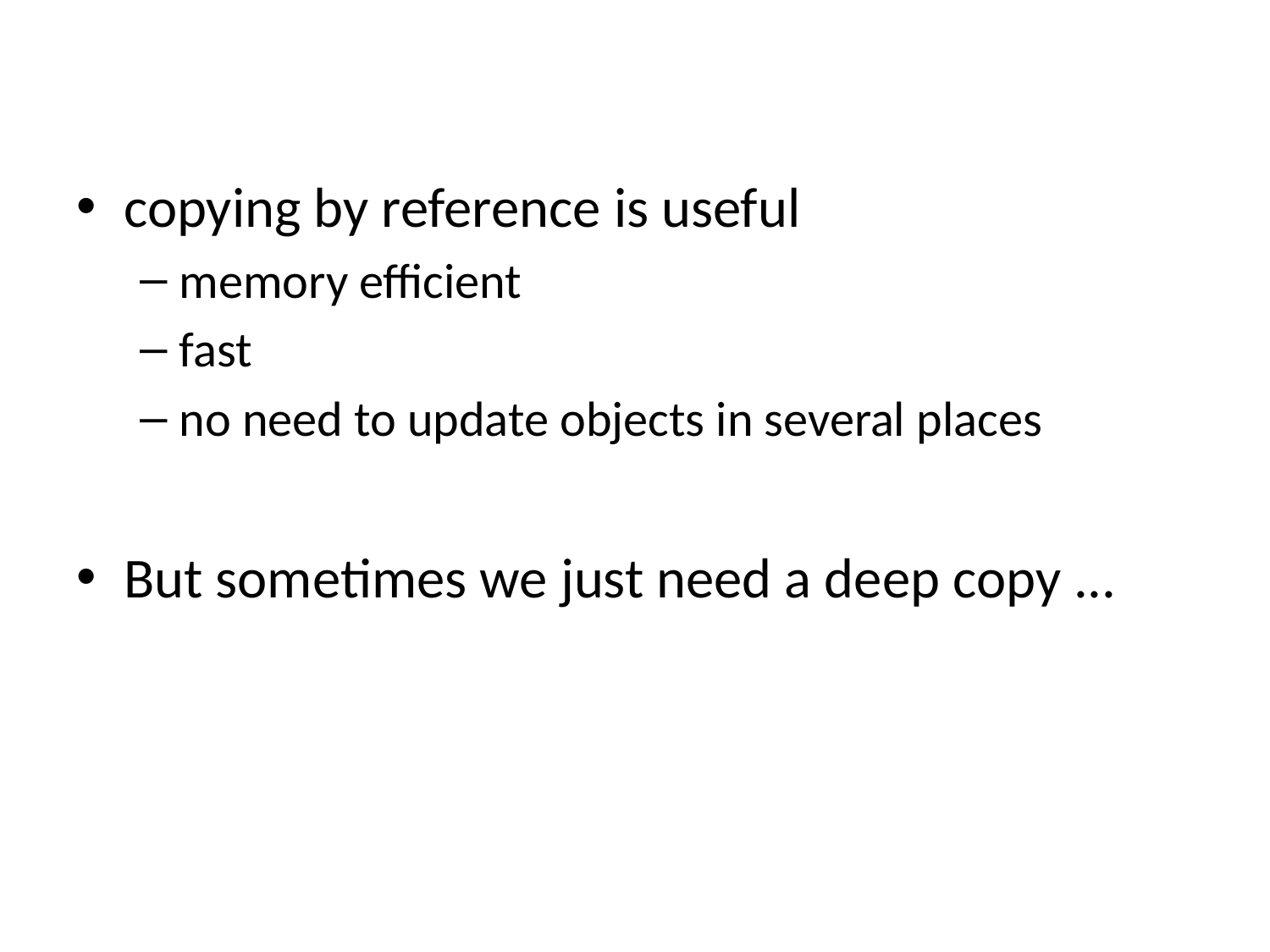

copying by reference is useful
memory efficient
fast
no need to update objects in several places

But sometimes we just need a deep copy ...